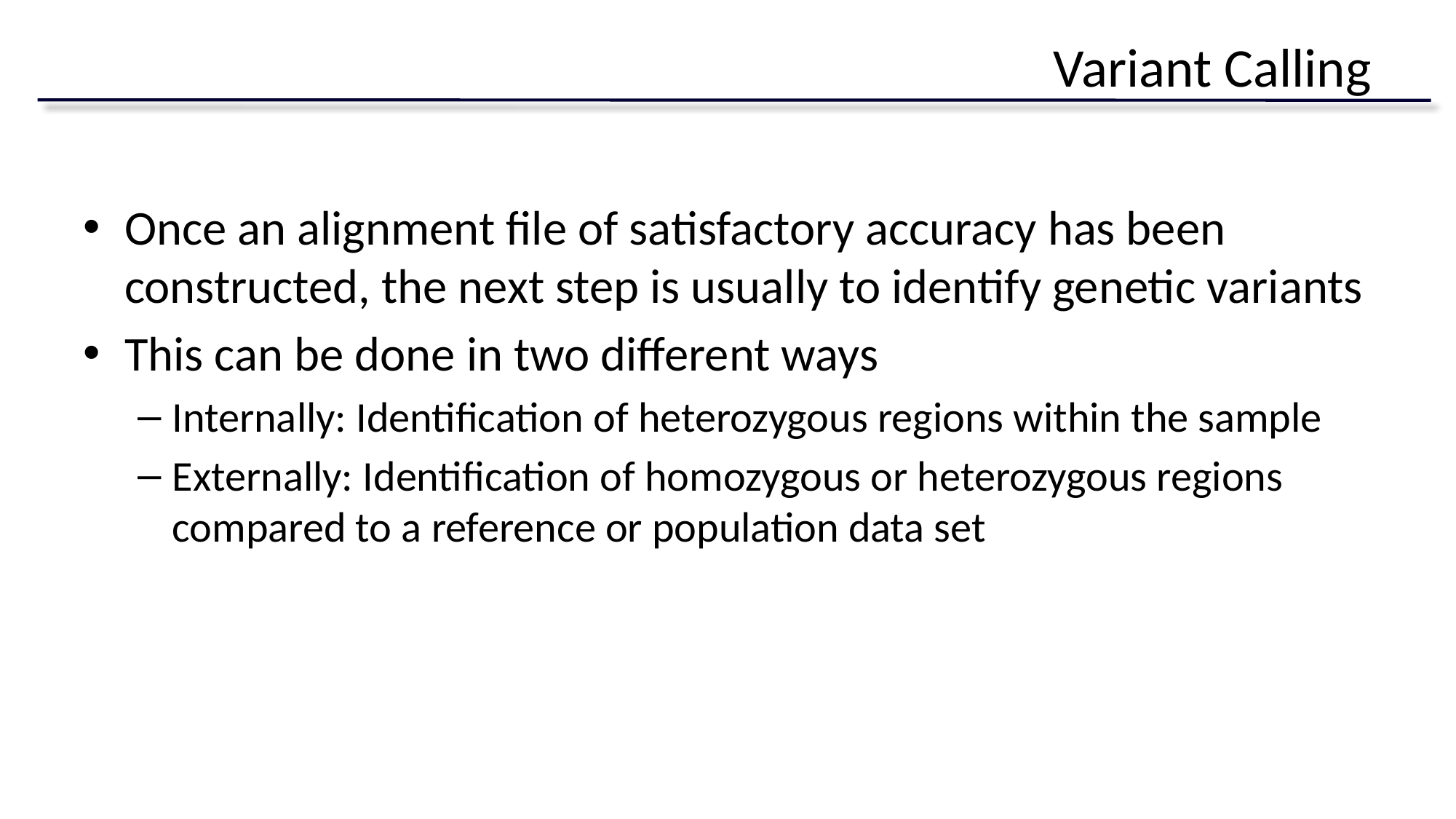

# Variant Calling
Once an alignment file of satisfactory accuracy has been constructed, the next step is usually to identify genetic variants
This can be done in two different ways
Internally: Identification of heterozygous regions within the sample
Externally: Identification of homozygous or heterozygous regions compared to a reference or population data set